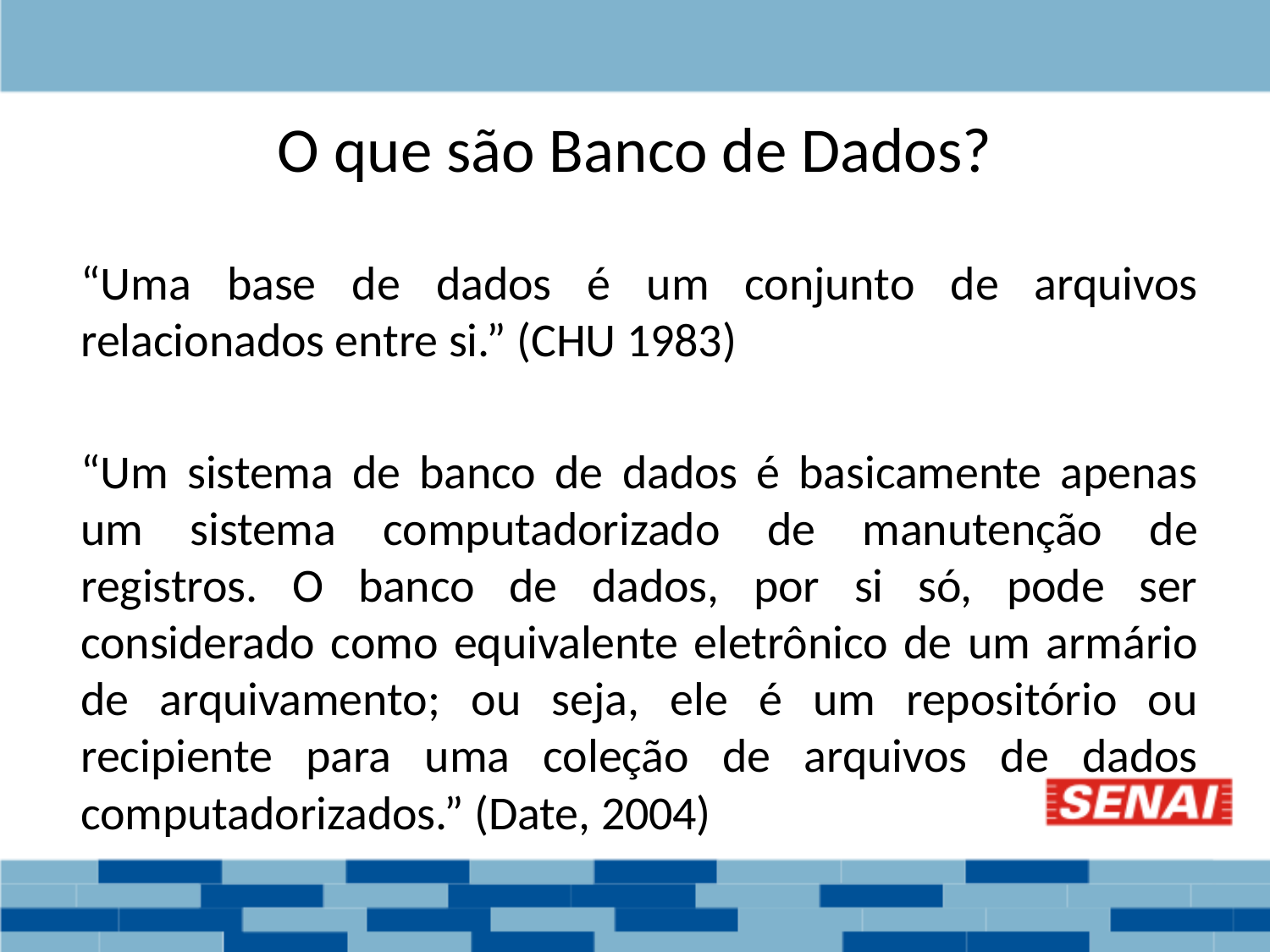

# O que são Banco de Dados?
“Uma base de dados é um conjunto de arquivos relacionados entre si.” (CHU 1983)

“Um sistema de banco de dados é basicamente apenas um sistema computadorizado de manutenção de registros. O banco de dados, por si só, pode ser considerado como equivalente eletrônico de um armário de arquivamento; ou seja, ele é um repositório ou recipiente para uma coleção de arquivos de dados computadorizados.” (Date, 2004)